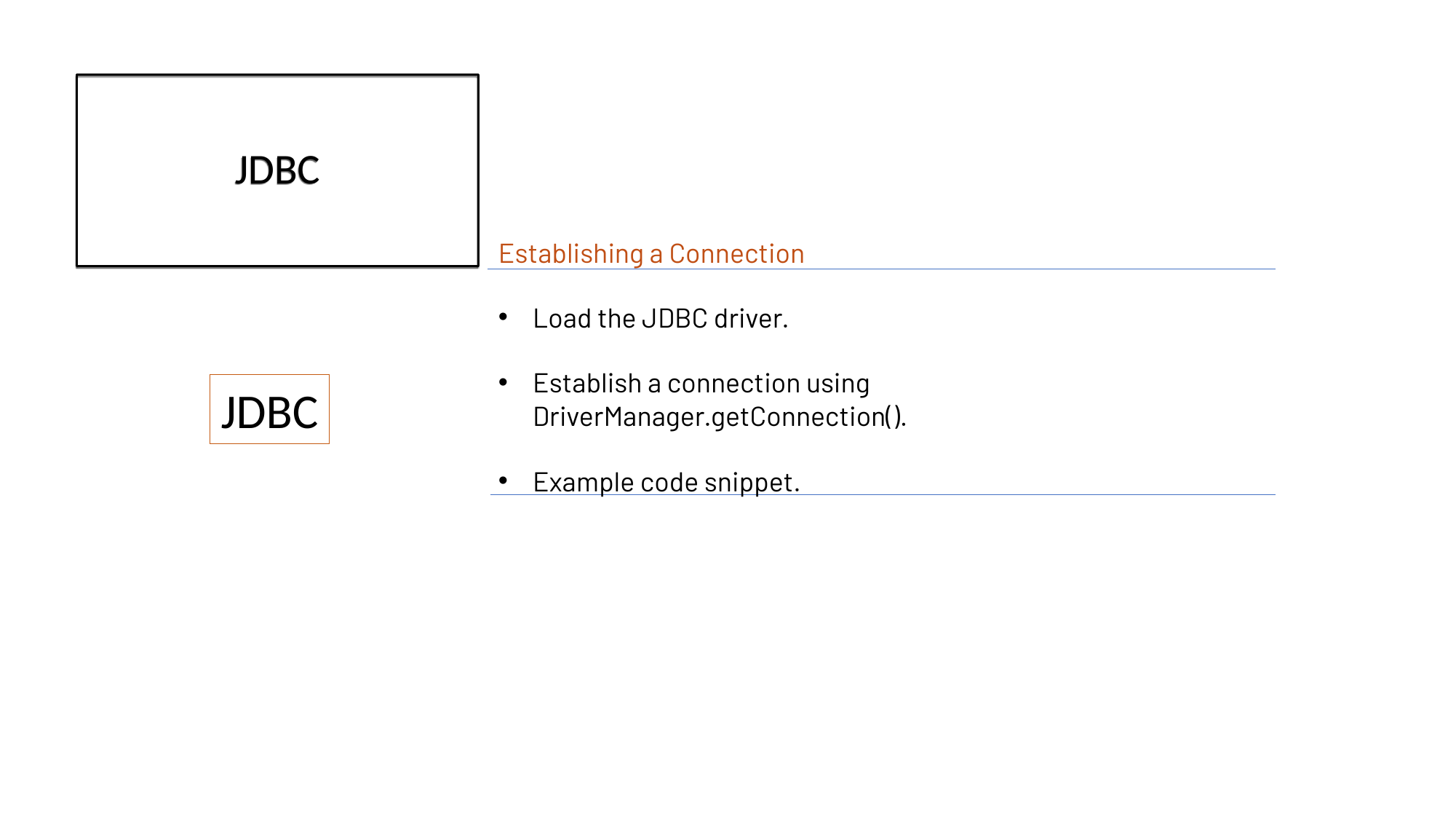

# JDBC
Establishing a Connection
Load the JDBC driver.

Establish a connection using DriverManager.getConnection().

Example code snippet.
JDBC